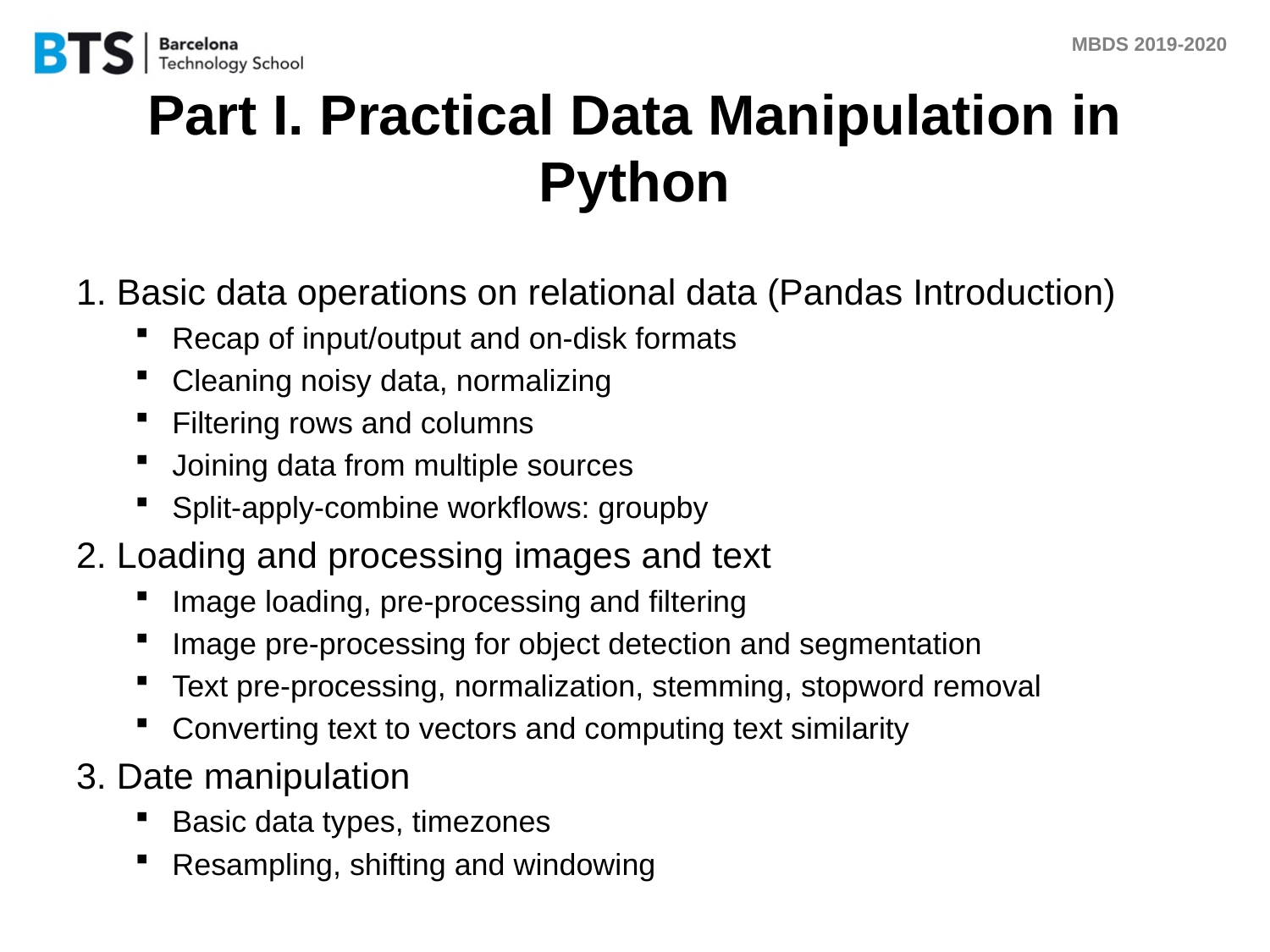

# Part I. Practical Data Manipulation in Python

1. Basic data operations on relational data (Pandas Introduction)
Recap of input/output and on-disk formats
Cleaning noisy data, normalizing
Filtering rows and columns
Joining data from multiple sources
Split-apply-combine workflows: groupby
2. Loading and processing images and text
Image loading, pre-processing and filtering
Image pre-processing for object detection and segmentation
Text pre-processing, normalization, stemming, stopword removal
Converting text to vectors and computing text similarity
3. Date manipulation
Basic data types, timezones
Resampling, shifting and windowing